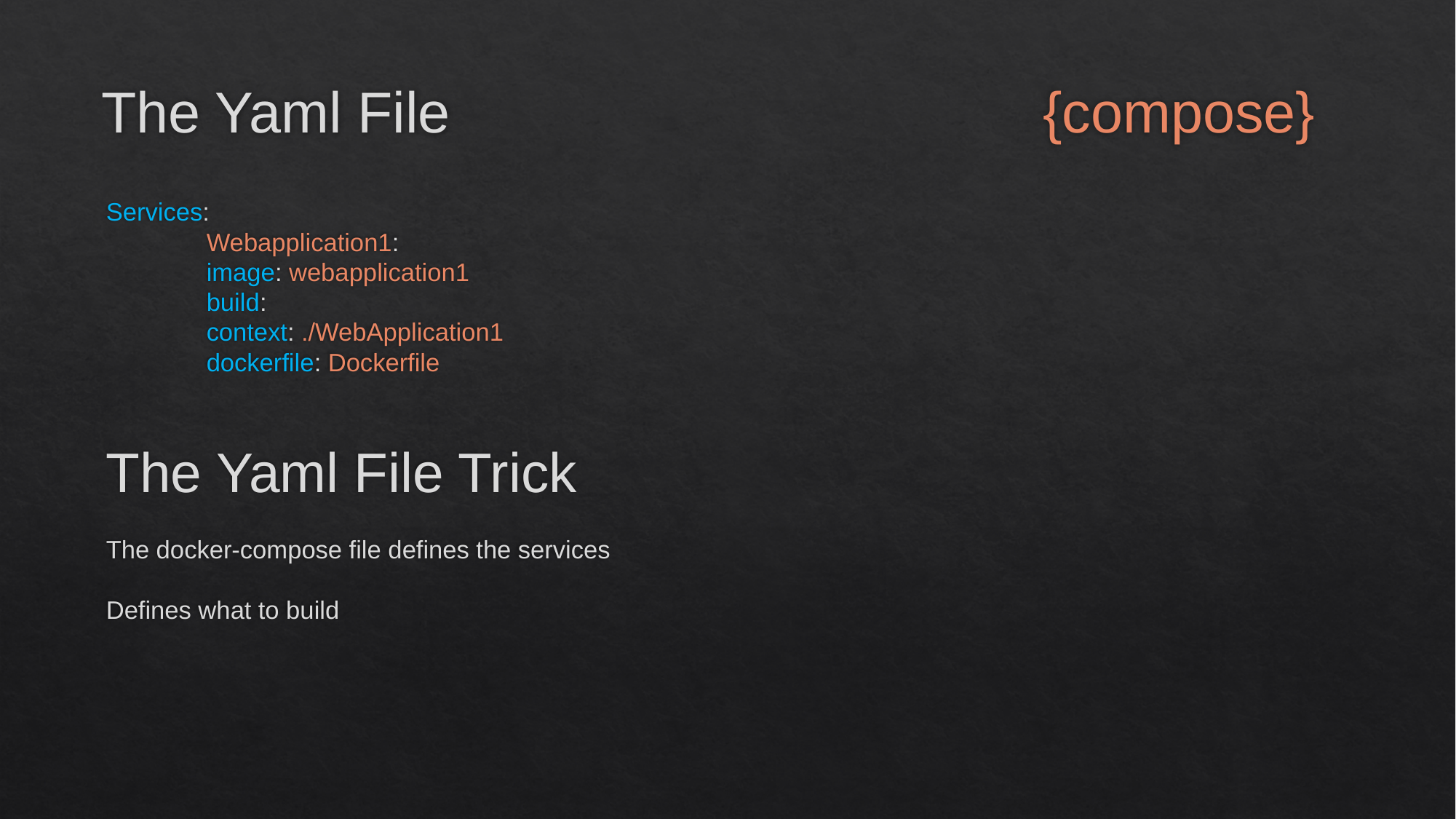

# The Yaml File                                     {compose}
Services:
	Webapplication1:
		image: webapplication1
		build:
			context: ./WebApplication1
			dockerfile: Dockerfile

The Yaml File Trick

The docker-compose file defines the services

Defines what to build